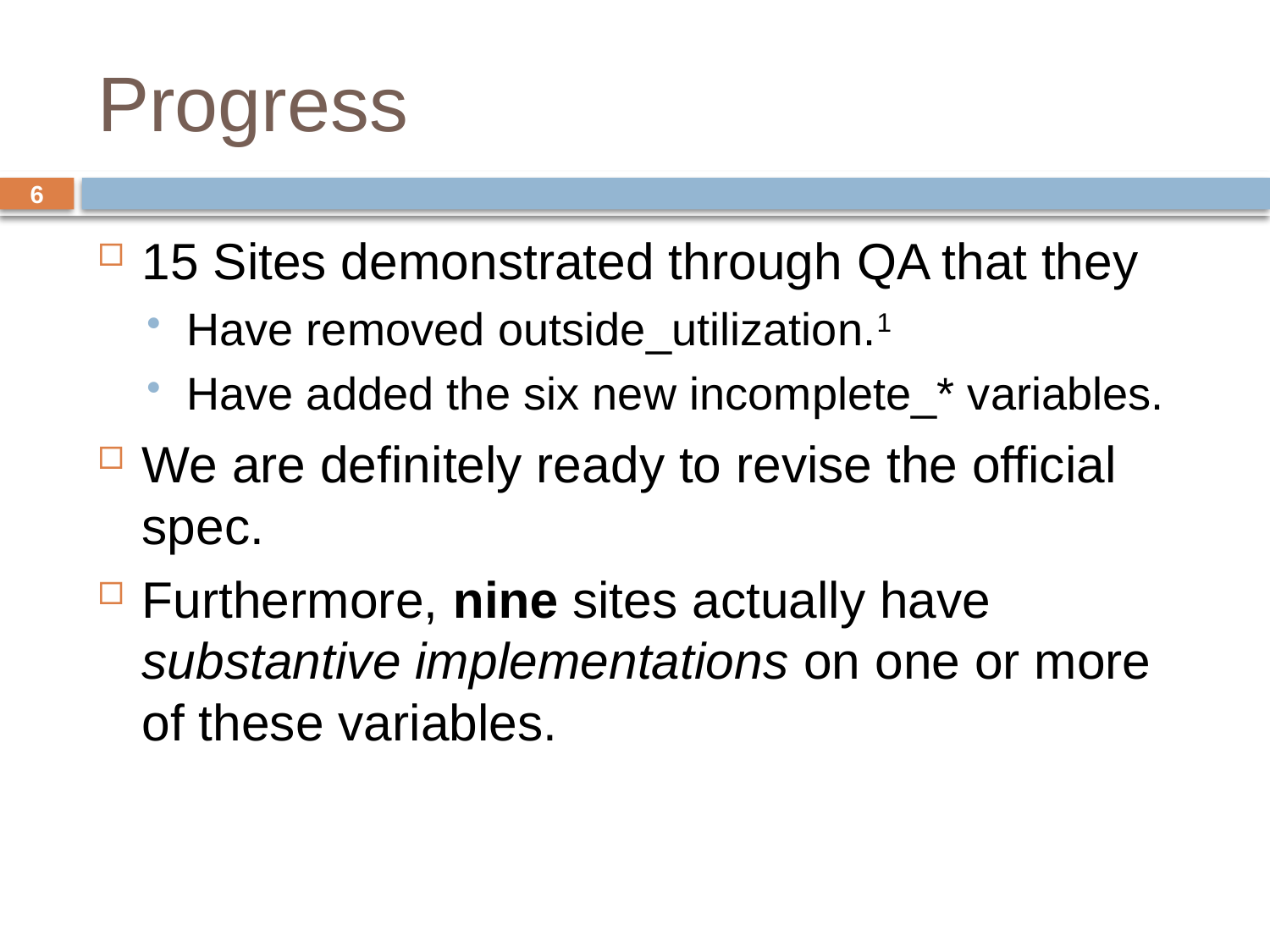

# Progress
6
15 Sites demonstrated through QA that they
Have removed outside_utilization.1
Have added the six new incomplete_* variables.
We are definitely ready to revise the official spec.
Furthermore, nine sites actually have substantive implementations on one or more of these variables.